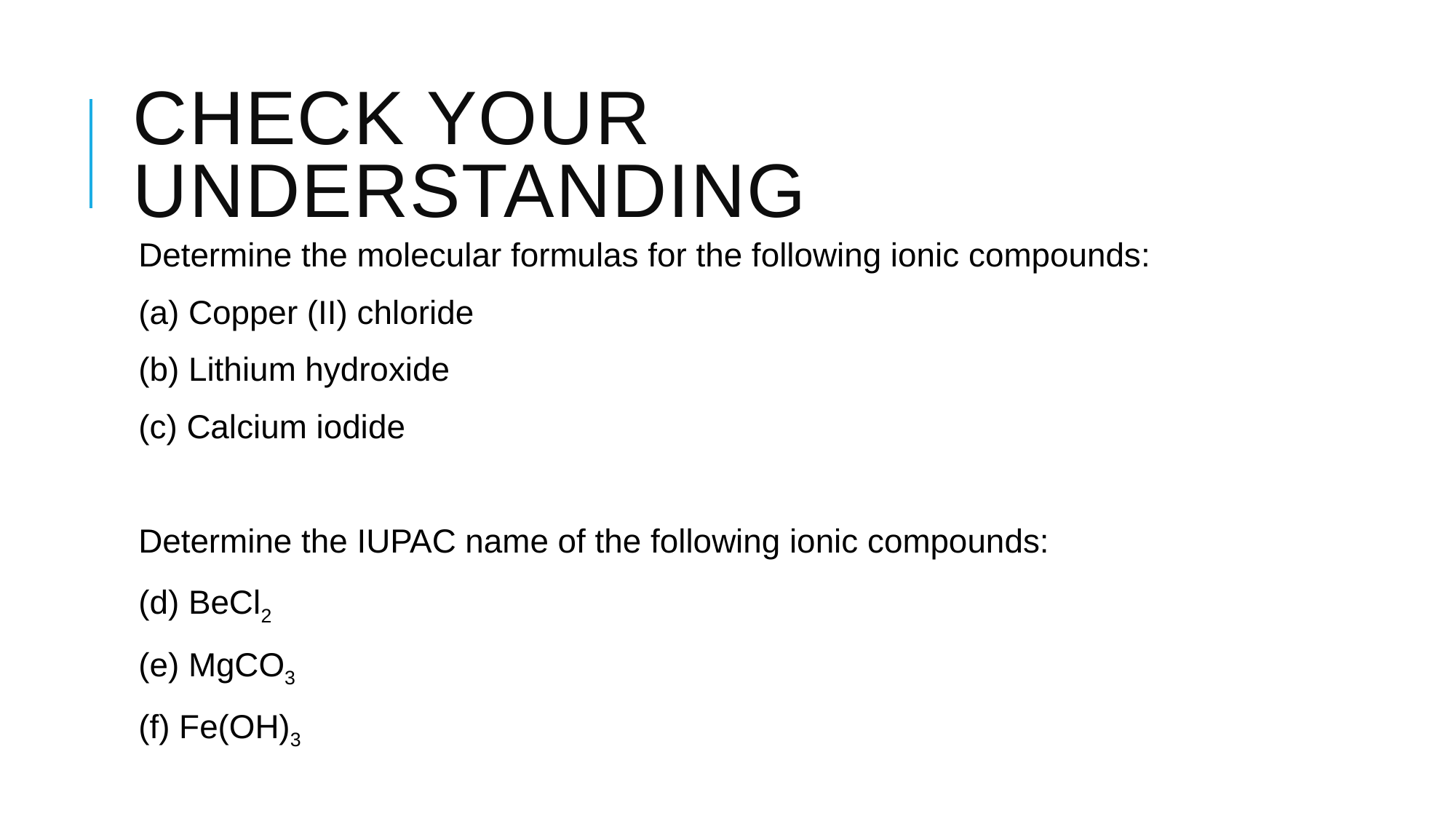

# Check your understanding
Determine the molecular formulas for the following ionic compounds:
(a) Copper (II) chloride
(b) Lithium hydroxide
(c) Calcium iodide

Determine the IUPAC name of the following ionic compounds:
(d) BeCl2
(e) MgCO3
(f) Fe(OH)3